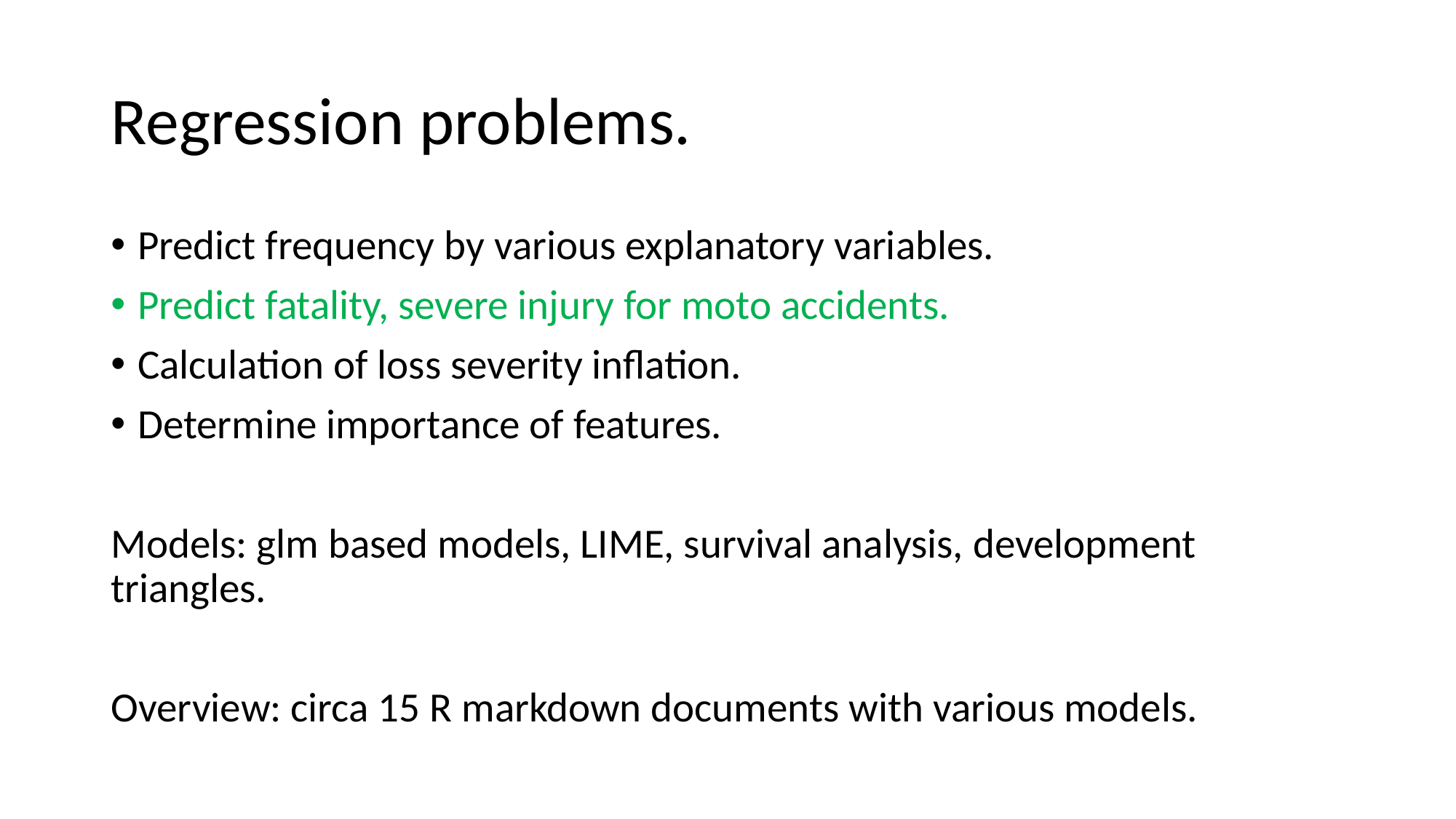

# Regression problems.
Predict frequency by various explanatory variables.
Predict fatality, severe injury for moto accidents.
Calculation of loss severity inflation.
Determine importance of features.

Models: glm based models, LIME, survival analysis, development triangles.

Overview: circa 15 R markdown documents with various models.